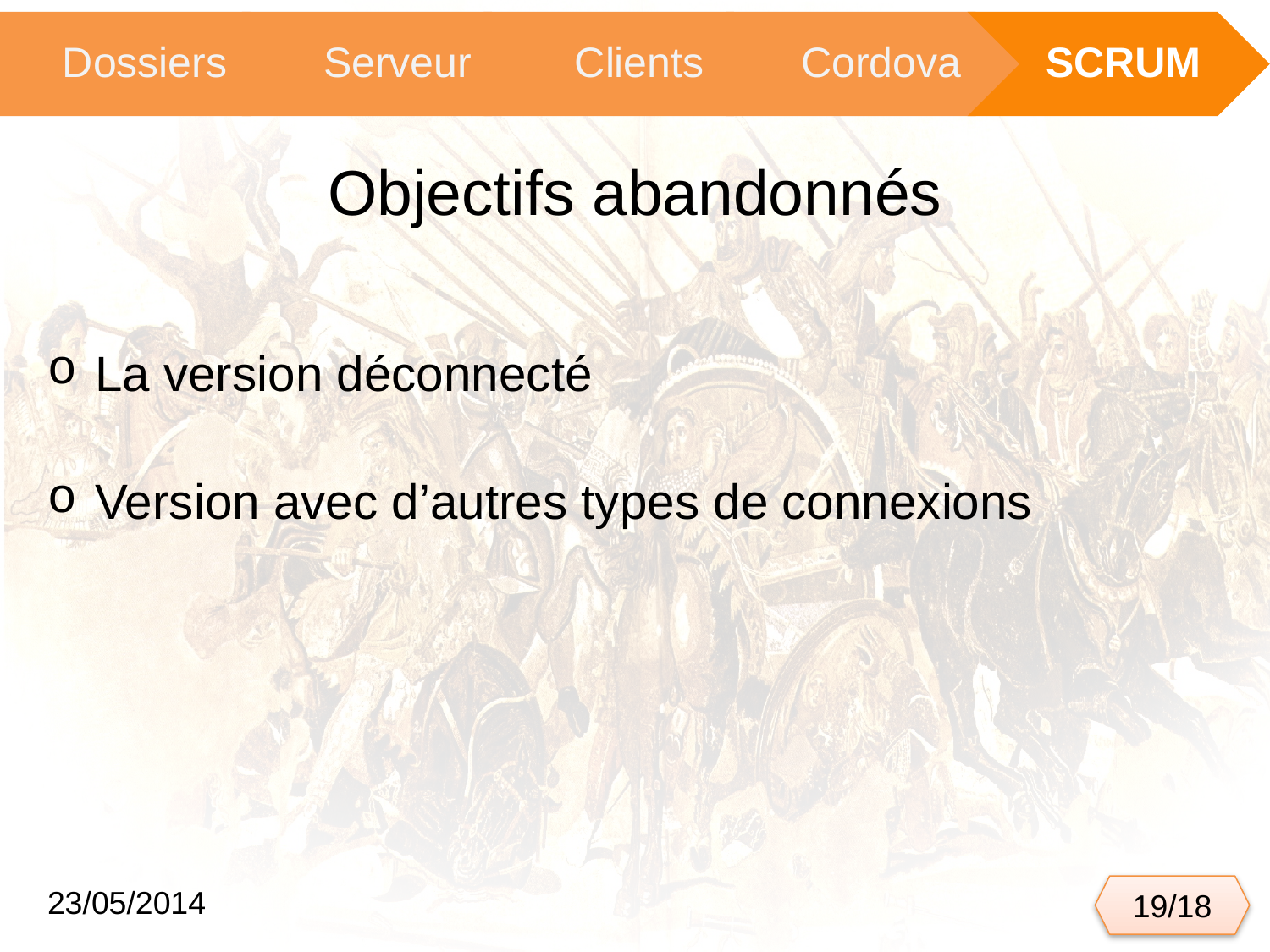

# Objectifs abandonnés
La version déconnecté
Version avec d’autres types de connexions